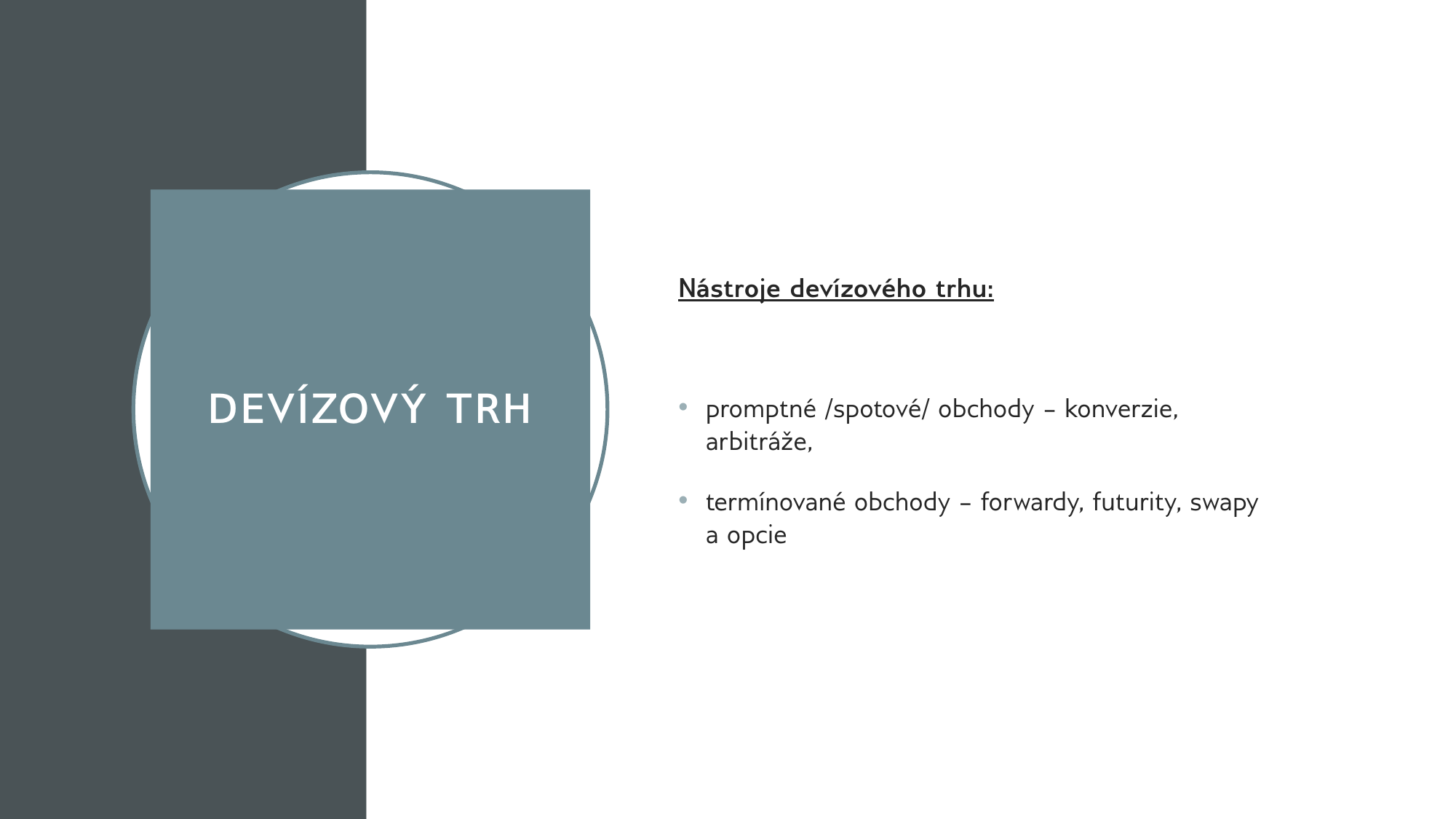

Nástroje devízového trhu:

promptné /spotové/ obchody – konverzie, arbitráže,
termínované obchody – forwardy, futurity, swapy a opcie

# Devízový trh